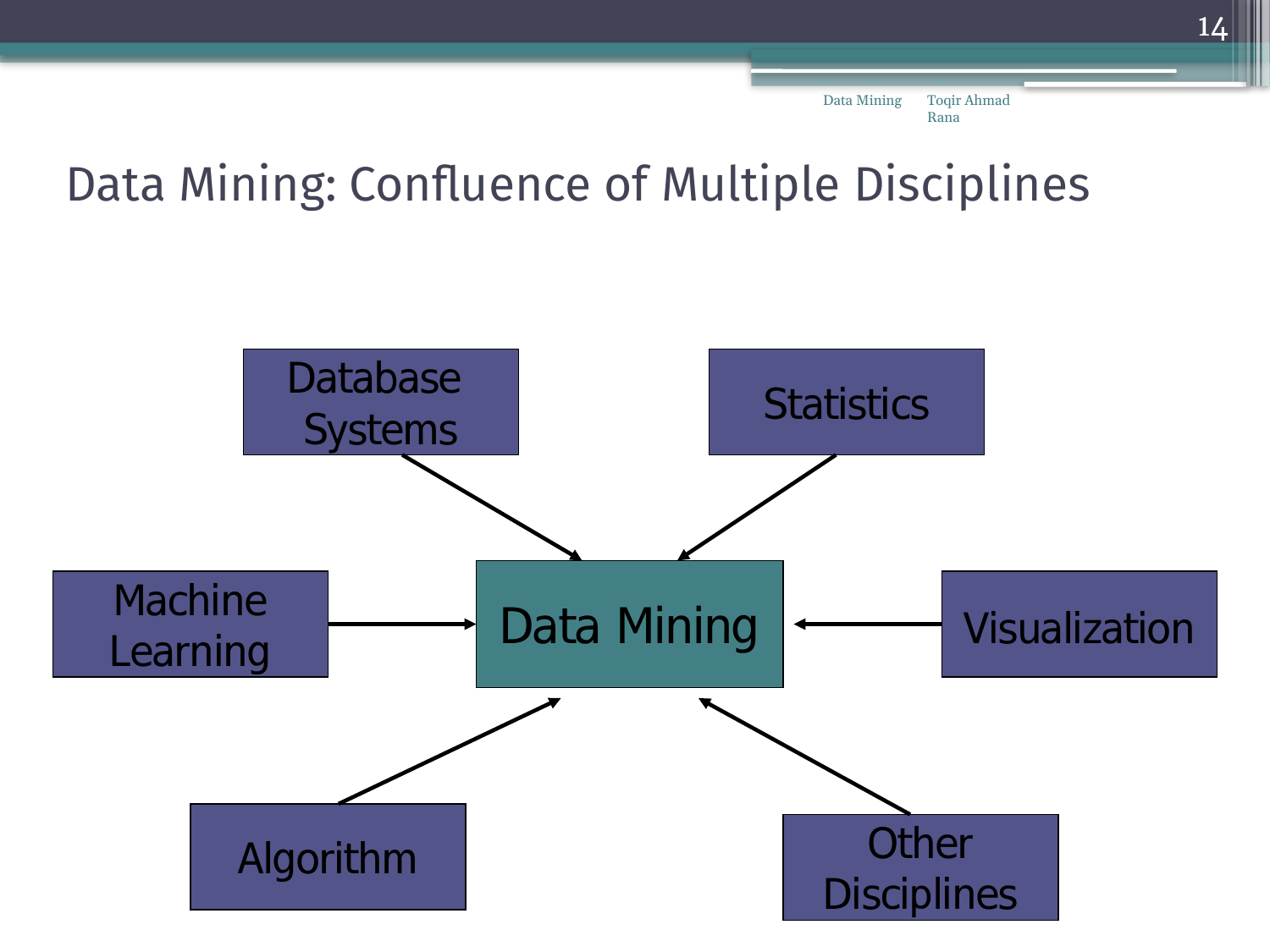

14
Data Mining
Toqir Ahmad Rana
# Data Mining: Confluence of Multiple Disciplines
Database
Systems
Statistics

Data Mining
Machine
Learning
Visualization

Algorithm
Other
Disciplines